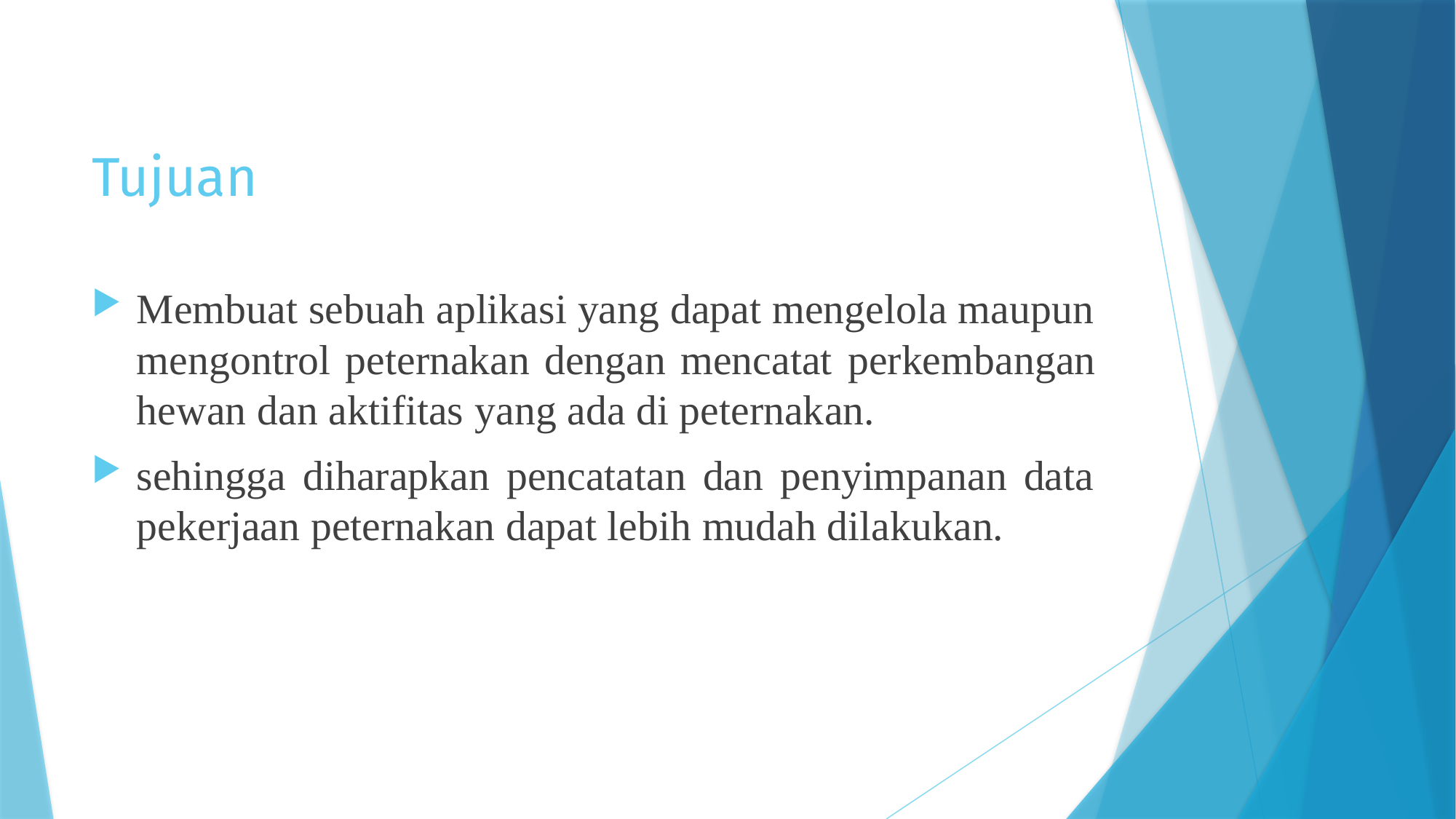

# Tujuan
Membuat sebuah aplikasi yang dapat mengelola maupun mengontrol peternakan dengan mencatat perkembangan hewan dan aktifitas yang ada di peternakan.
sehingga diharapkan pencatatan dan penyimpanan data pekerjaan peternakan dapat lebih mudah dilakukan.